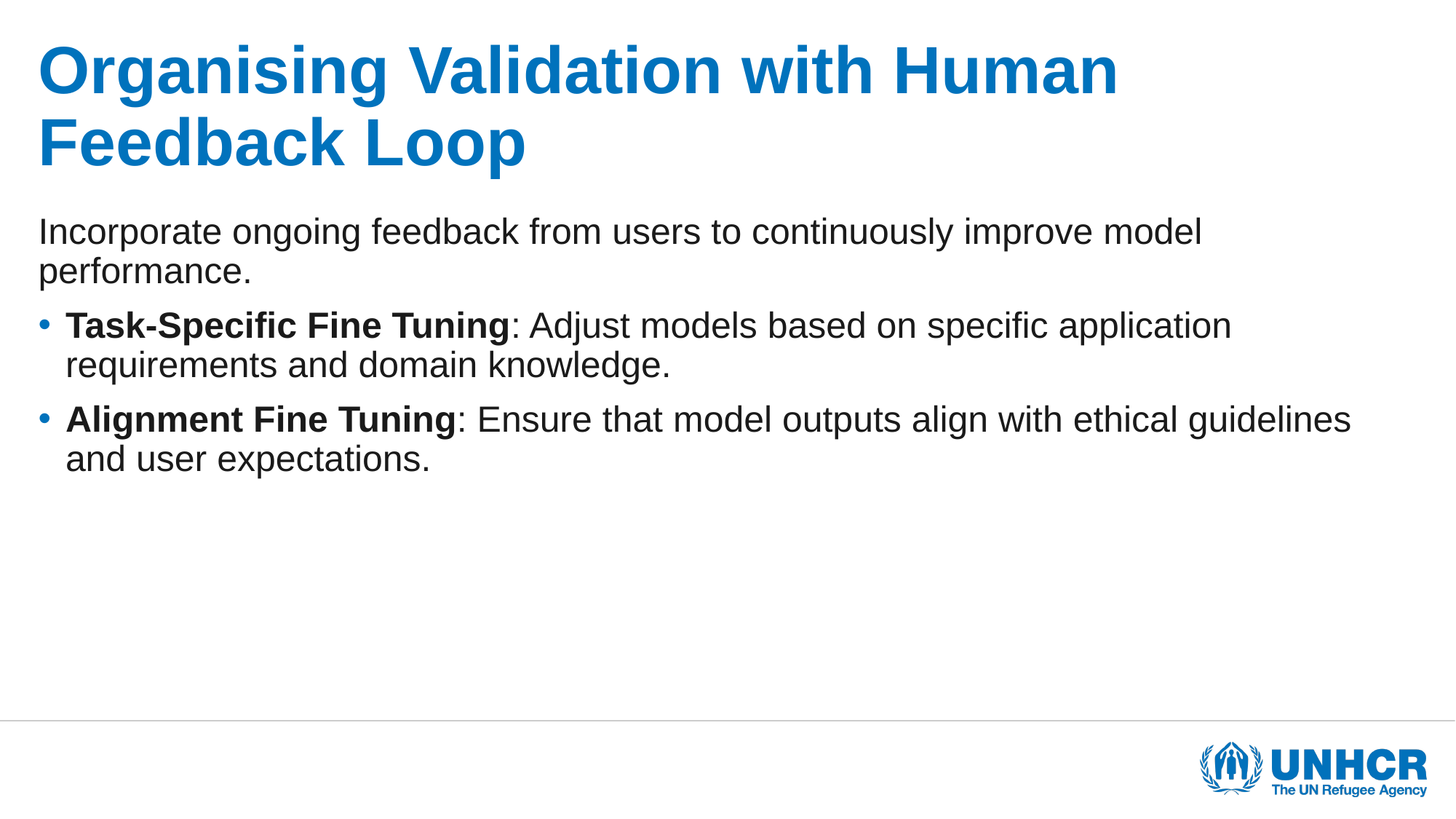

# Organising Validation with Human Feedback Loop
Incorporate ongoing feedback from users to continuously improve model performance.
Task-Specific Fine Tuning: Adjust models based on specific application requirements and domain knowledge.
Alignment Fine Tuning: Ensure that model outputs align with ethical guidelines and user expectations.